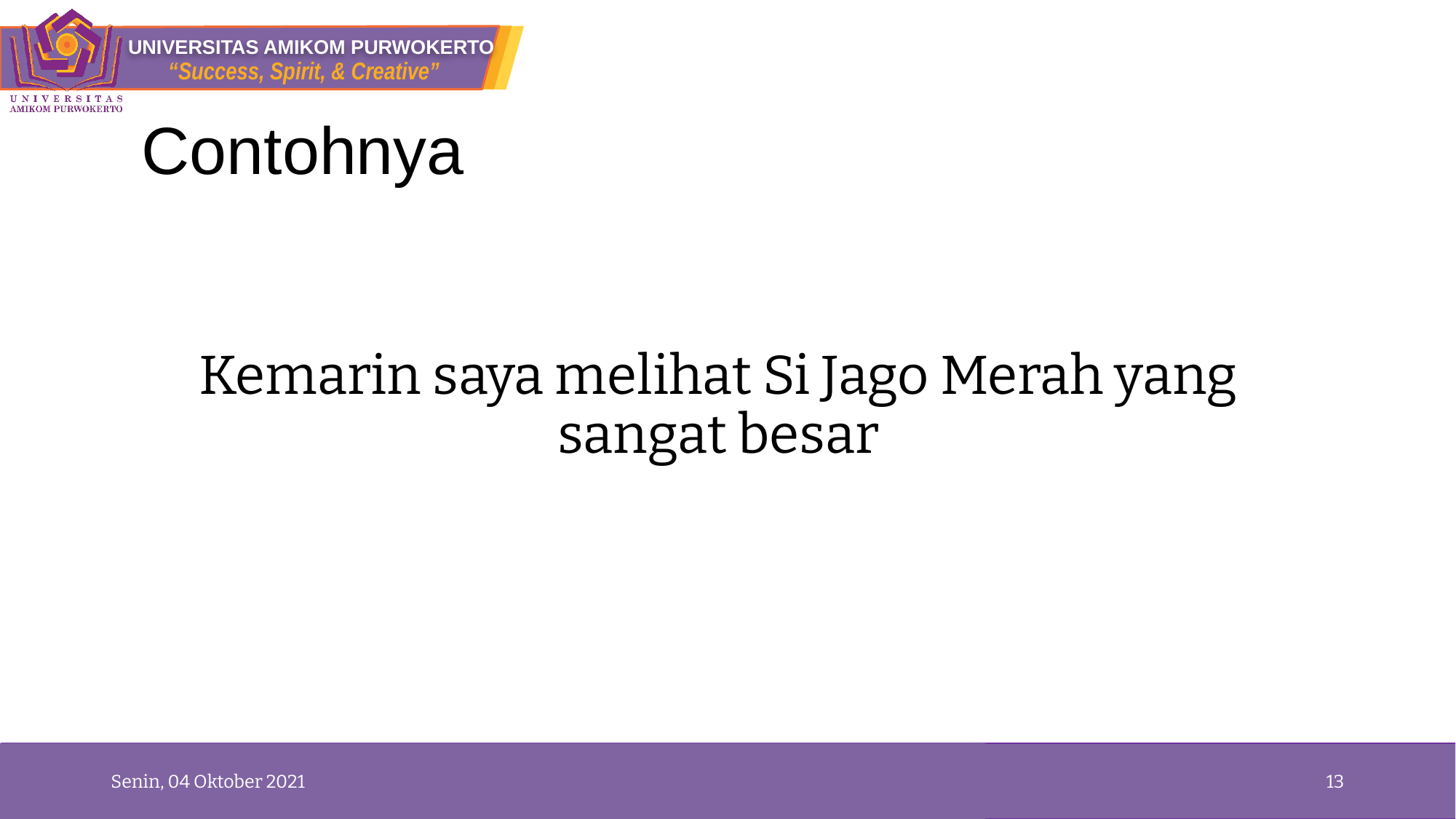

# Contohnya
Kemarin saya melihat Si Jago Merah yang sangat besar
Senin, 04 Oktober 2021
13